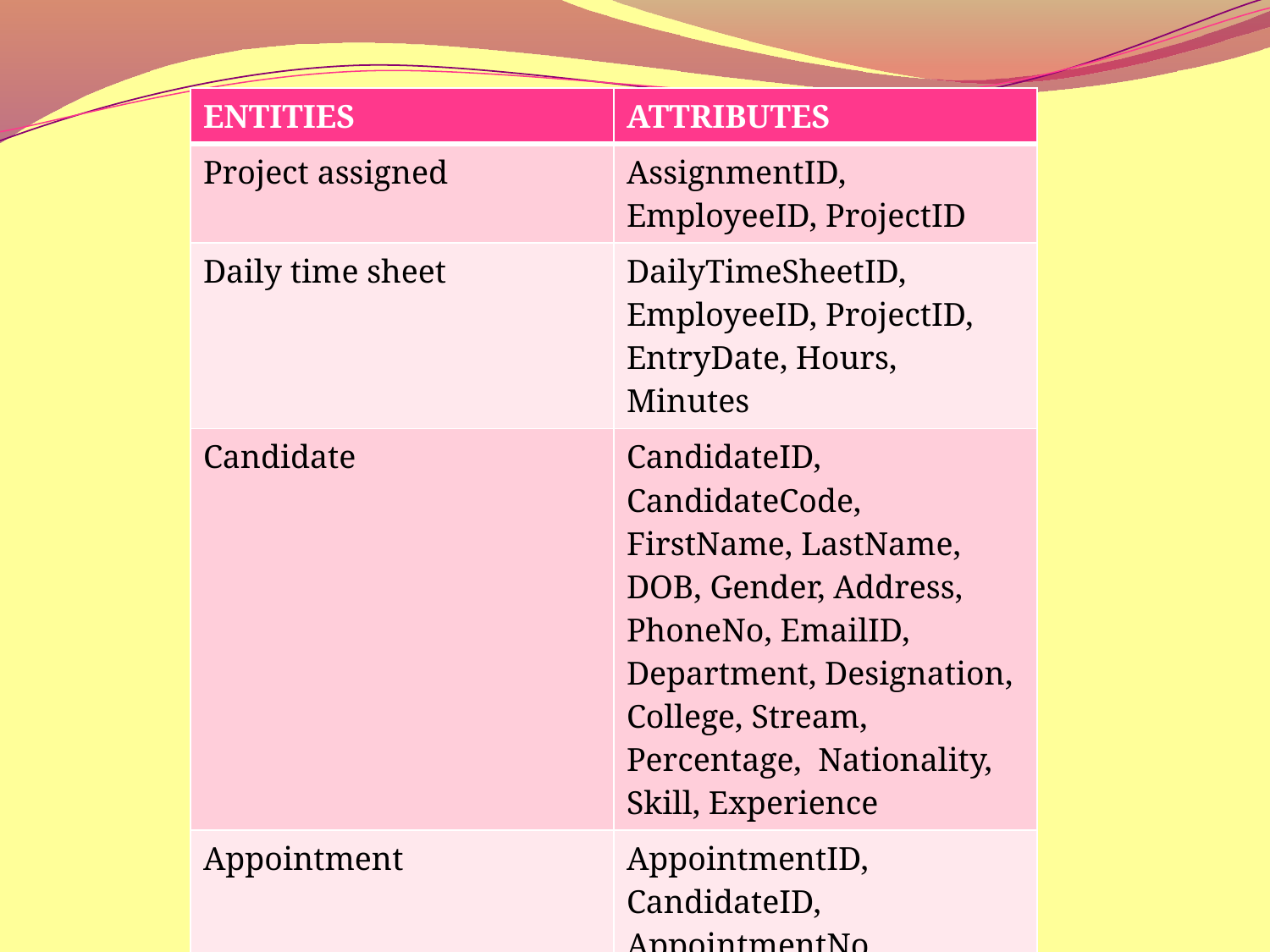

| ENTITIES | ATTRIBUTES |
| --- | --- |
| Project assigned | AssignmentID, EmployeeID, ProjectID |
| Daily time sheet | DailyTimeSheetID, EmployeeID, ProjectID, EntryDate, Hours, Minutes |
| Candidate | CandidateID, CandidateCode, FirstName, LastName, DOB, Gender, Address, PhoneNo, EmailID, Department, Designation, College, Stream, Percentage, Nationality, Skill, Experience |
| Appointment | AppointmentID, CandidateID, AppointmentNo, IssueDate, Authority, interviewDate, ProbationPeriod, JoiningDate, Salary |